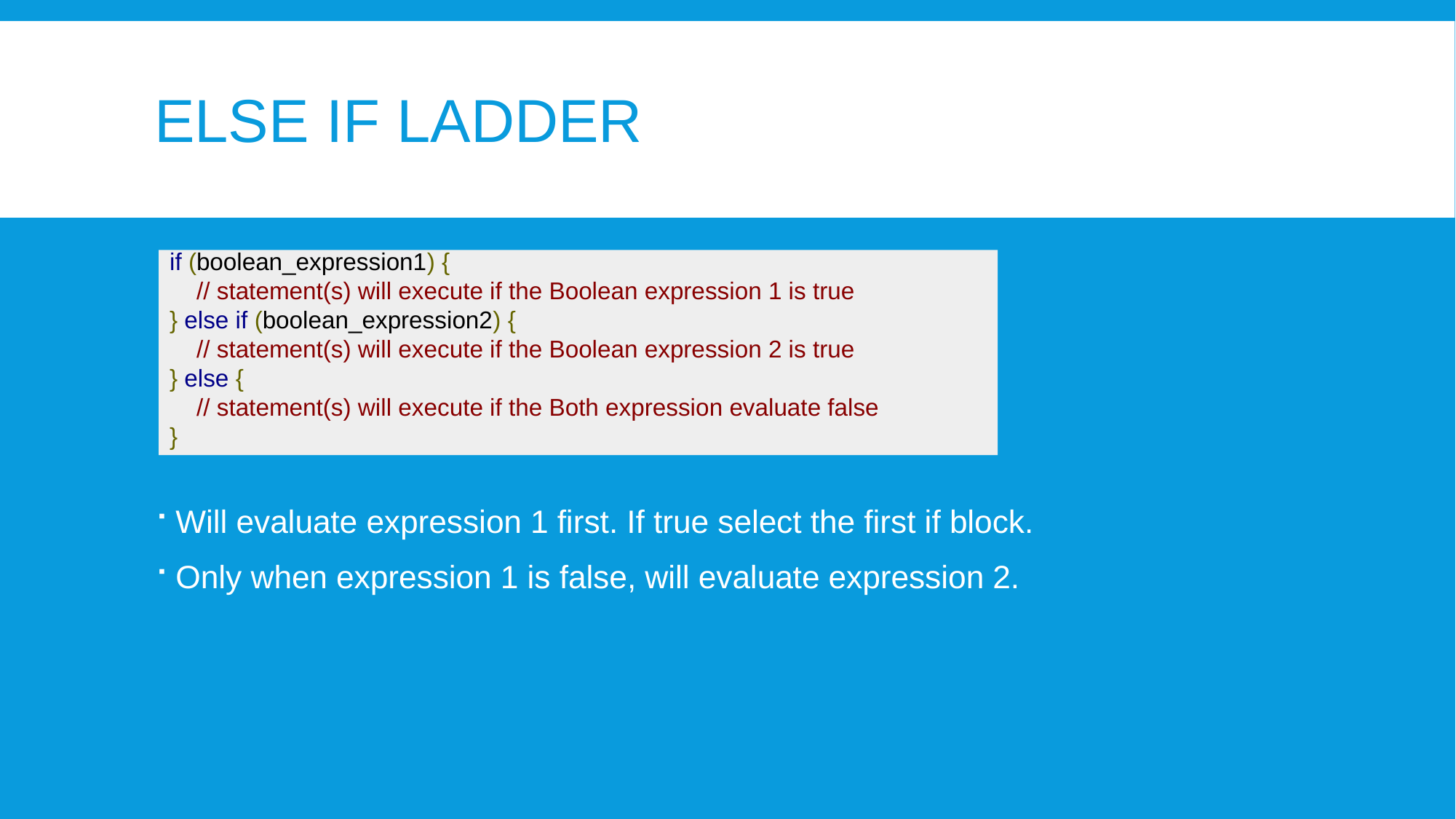

# Else if ladder
if (boolean_expression1) {
    // statement(s) will execute if the Boolean expression 1 is true
} else if (boolean_expression2) {
    // statement(s) will execute if the Boolean expression 2 is true
} else {
    // statement(s) will execute if the Both expression evaluate false
}
Will evaluate expression 1 first. If true select the first if block.
Only when expression 1 is false, will evaluate expression 2.